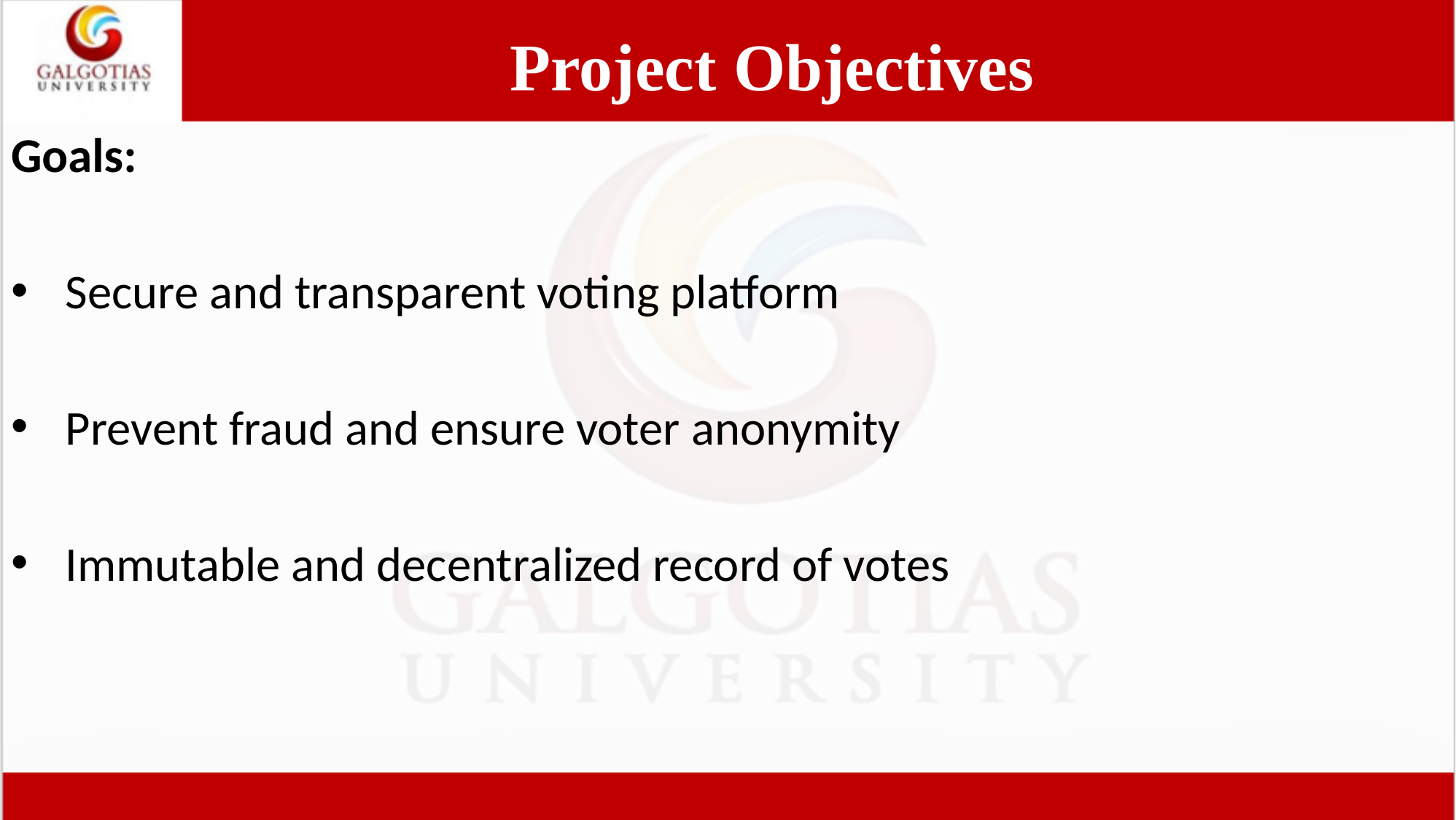

# Project Objectives
Goals:

Secure and transparent voting platform

Prevent fraud and ensure voter anonymity

Immutable and decentralized record of votes